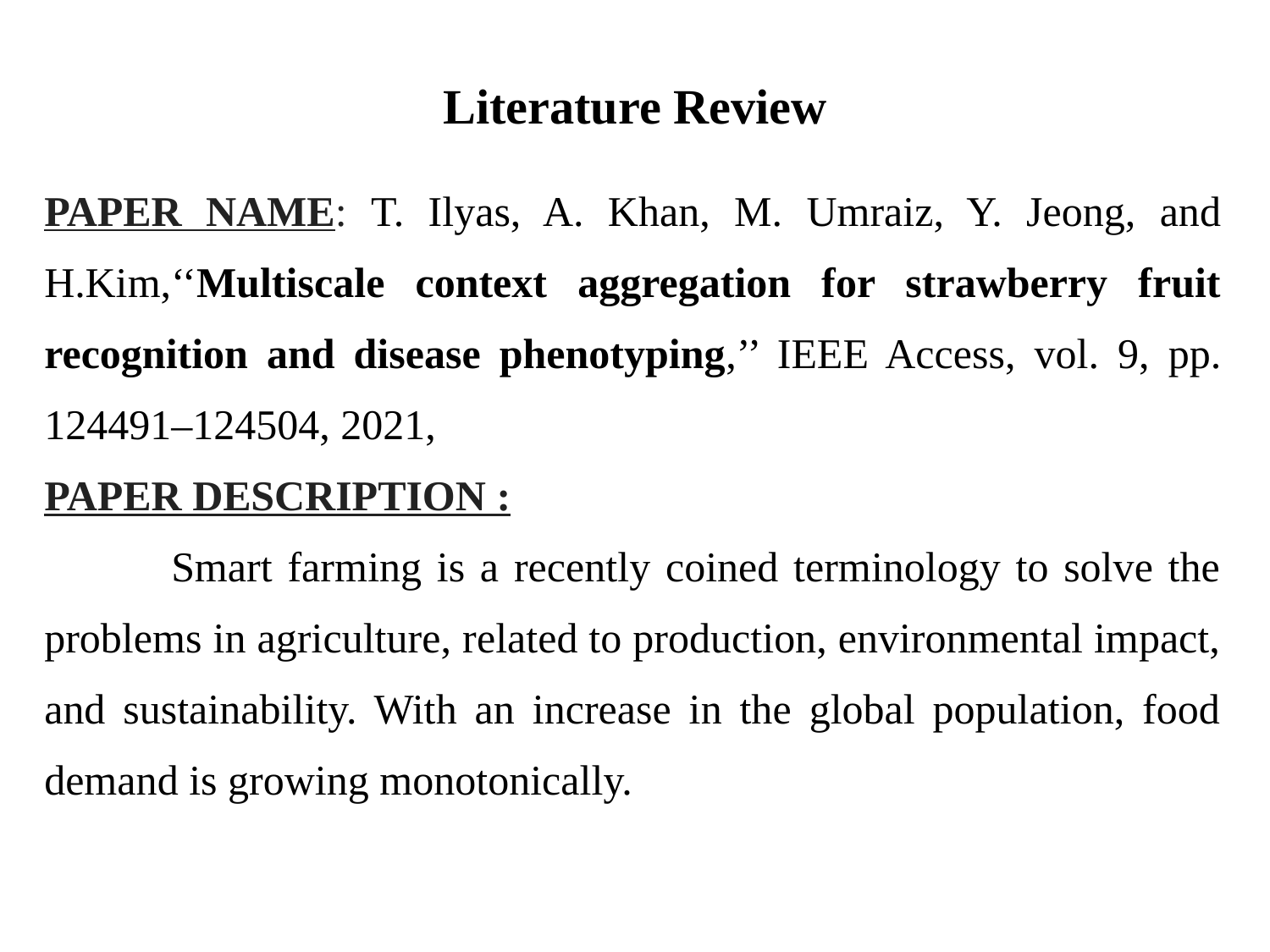

Literature Review

PAPER NAME: T. Ilyas, A. Khan, M. Umraiz, Y. Jeong, and H.Kim,‘‘Multiscale context aggregation for strawberry fruit recognition and disease phenotyping,’’ IEEE Access, vol. 9, pp. 124491–124504, 2021,
PAPER DESCRIPTION :
	Smart farming is a recently coined terminology to solve the problems in agriculture, related to production, environmental impact, and sustainability. With an increase in the global population, food demand is growing monotonically.